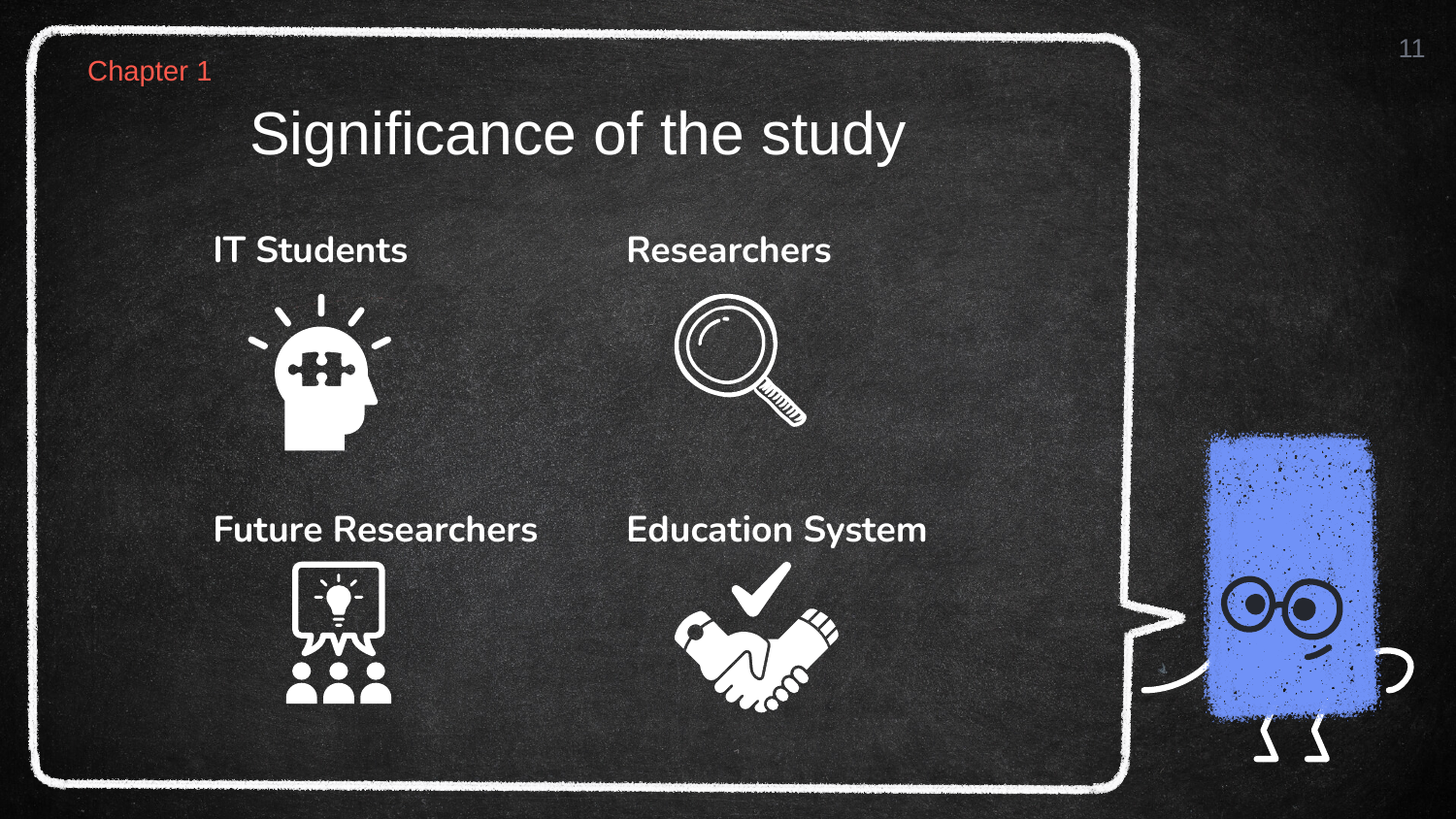

11
Chapter 1
Significance of the study
IT Students
Researchers

Future Researchers
Education System